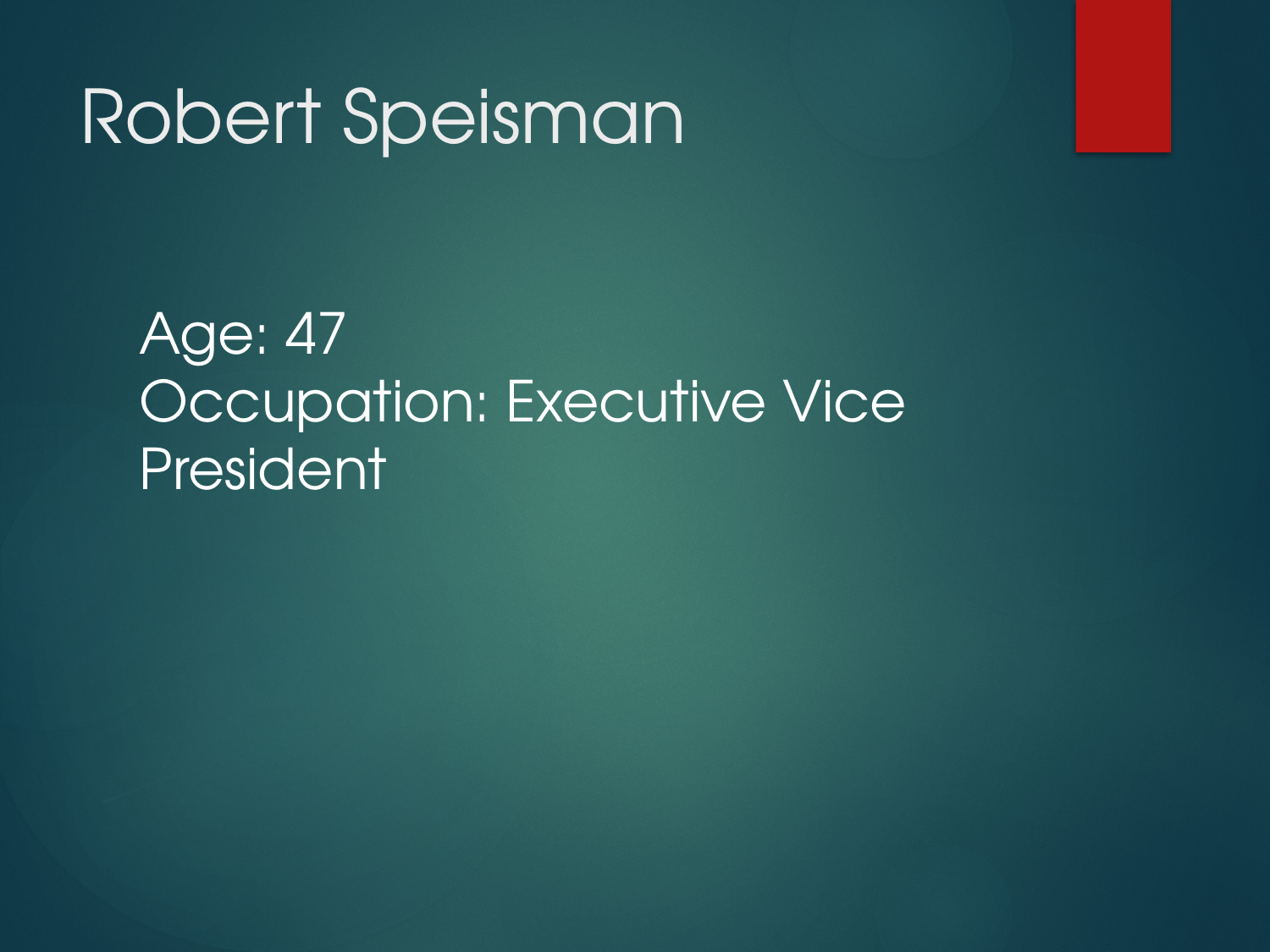

# Robert Speisman

Age: 47
Occupation: Executive Vice President